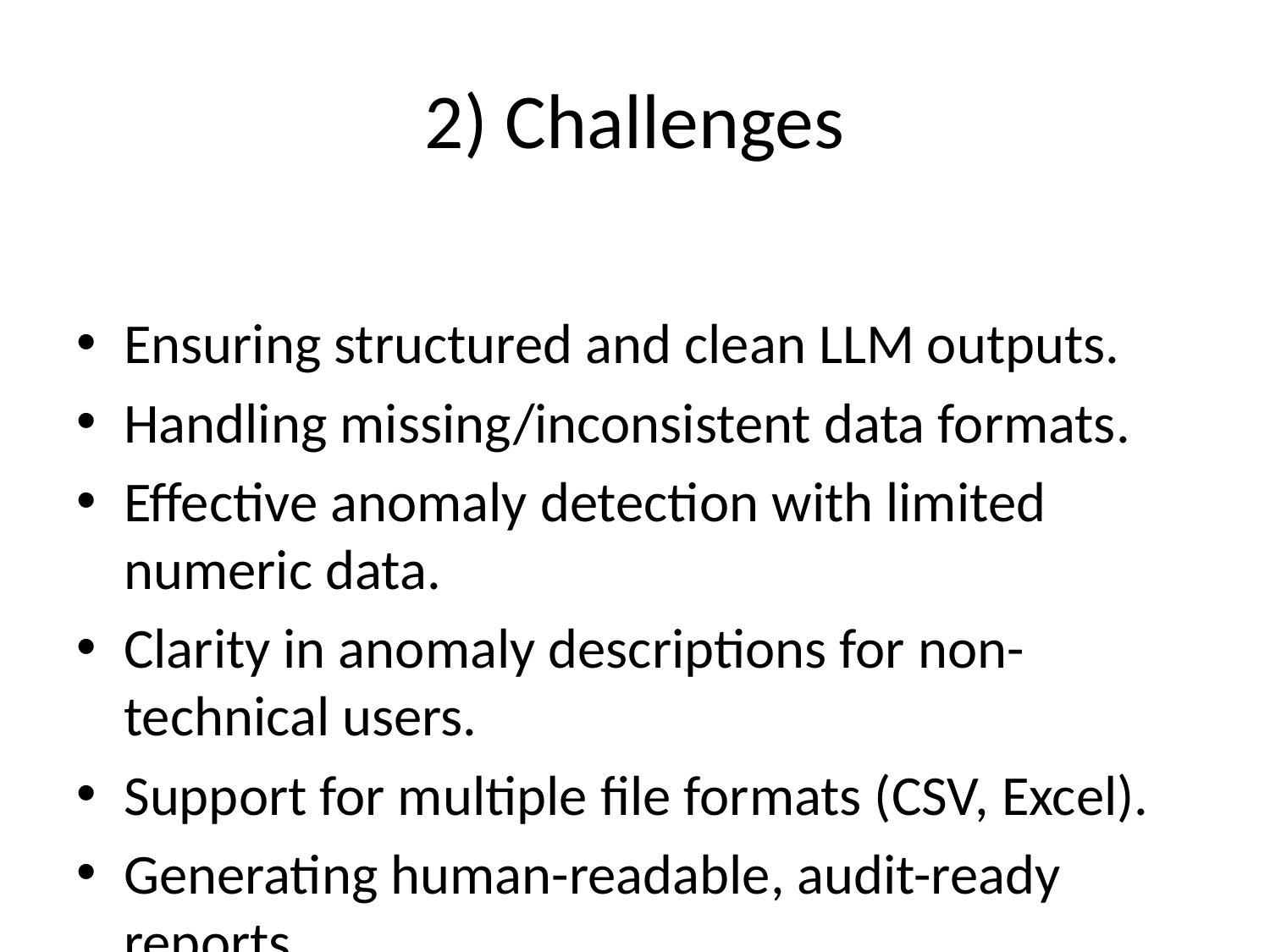

# 2) Challenges

Ensuring structured and clean LLM outputs.
Handling missing/inconsistent data formats.
Effective anomaly detection with limited numeric data.
Clarity in anomaly descriptions for non-technical users.
Support for multiple file formats (CSV, Excel).
Generating human-readable, audit-ready reports.